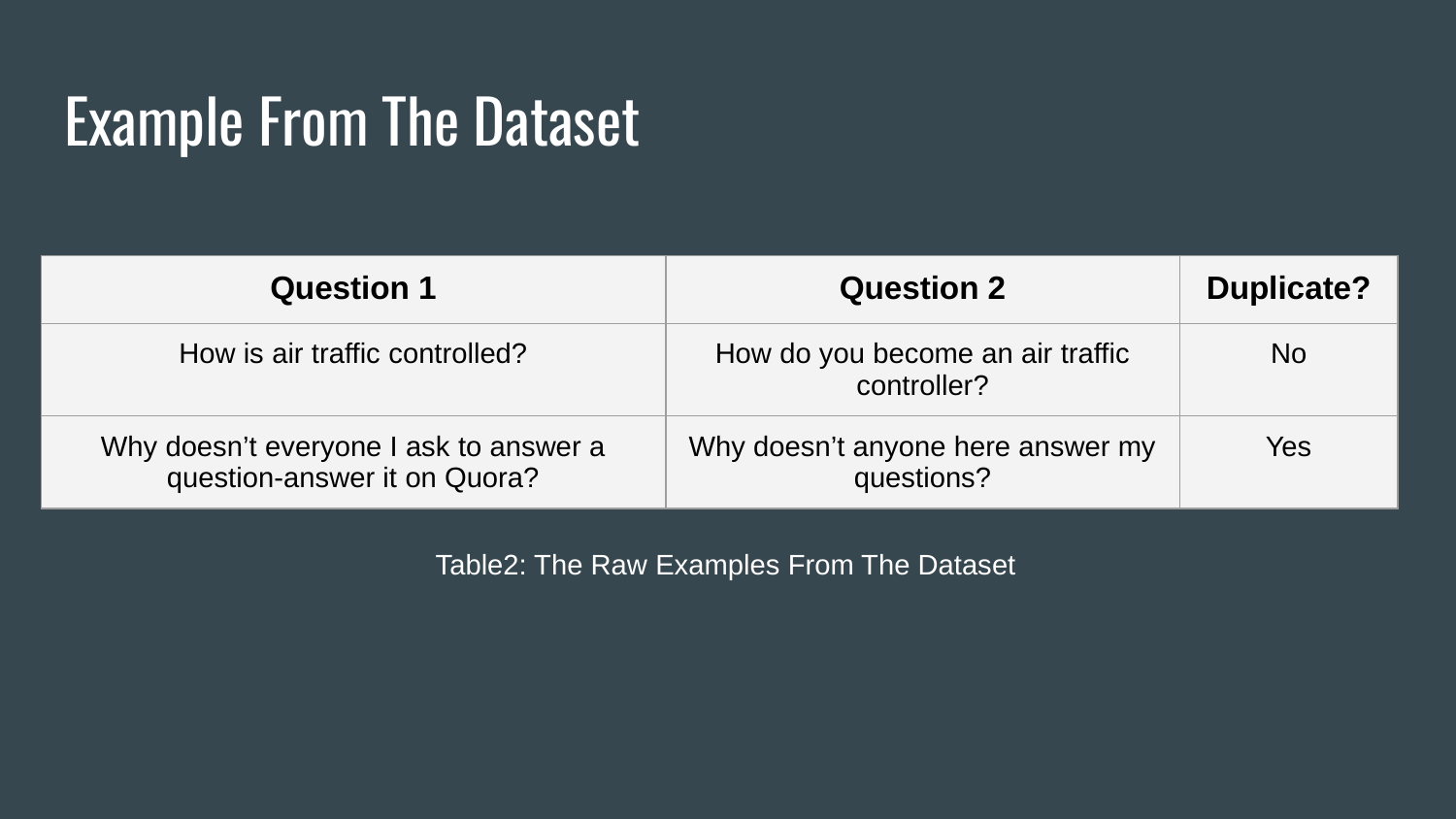

# Example From The Dataset
| Question 1 | Question 2 | Duplicate? |
| --- | --- | --- |
| How is air traffic controlled? | How do you become an air traffic controller? | No |
| Why doesn’t everyone I ask to answer a question-answer it on Quora? | Why doesn’t anyone here answer my questions? | Yes |
Table2: The Raw Examples From The Dataset